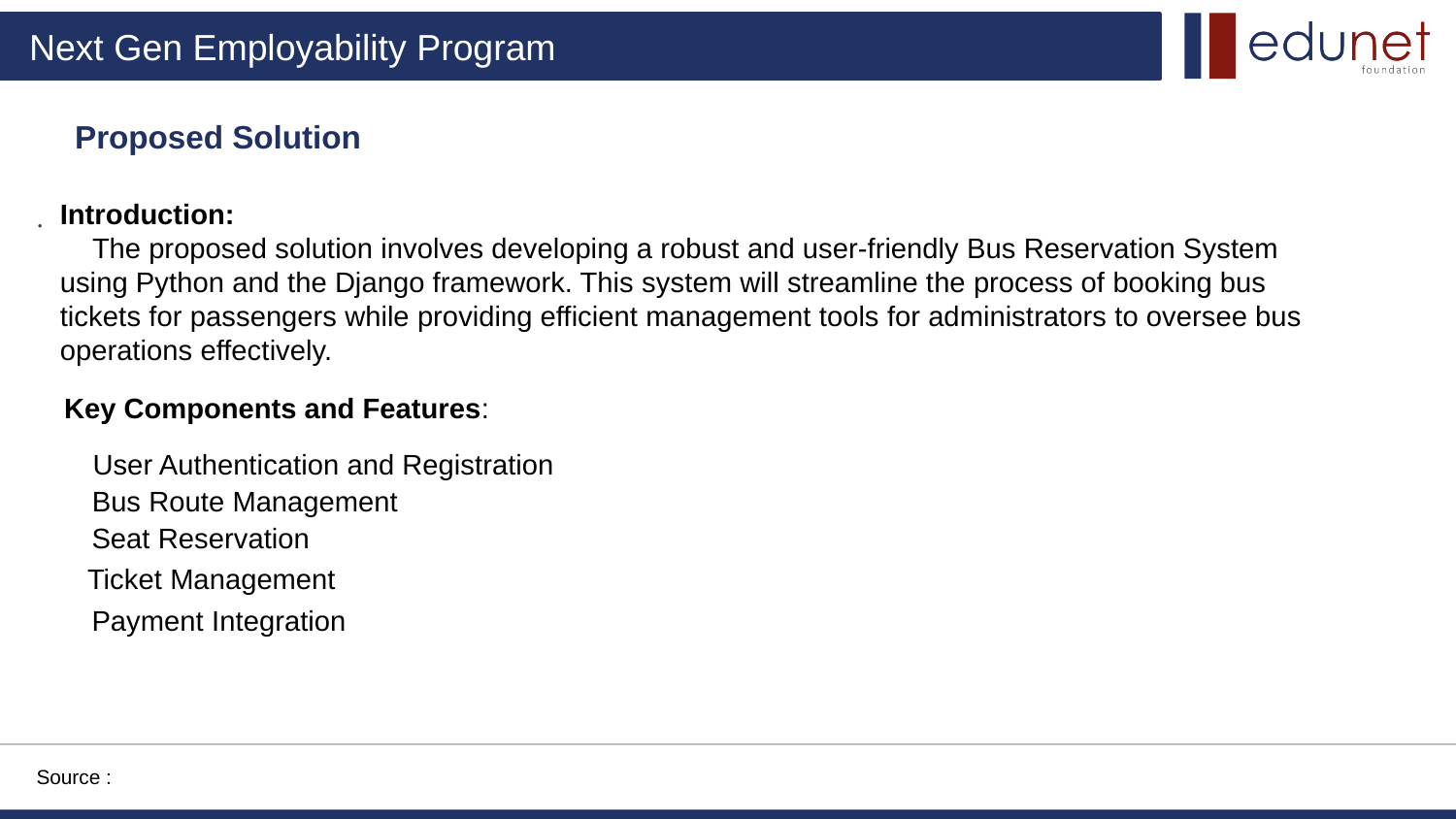

Proposed Solution
.
Introduction:
    The proposed solution involves developing a robust and user-friendly Bus Reservation System using Python and the Django framework. This system will streamline the process of booking bus tickets for passengers while providing efficient management tools for administrators to oversee bus operations effectively.
Key Components and Features:
User Authentication and Registration
Bus Route Management
Seat Reservation
Ticket Management
Payment Integration
Source :